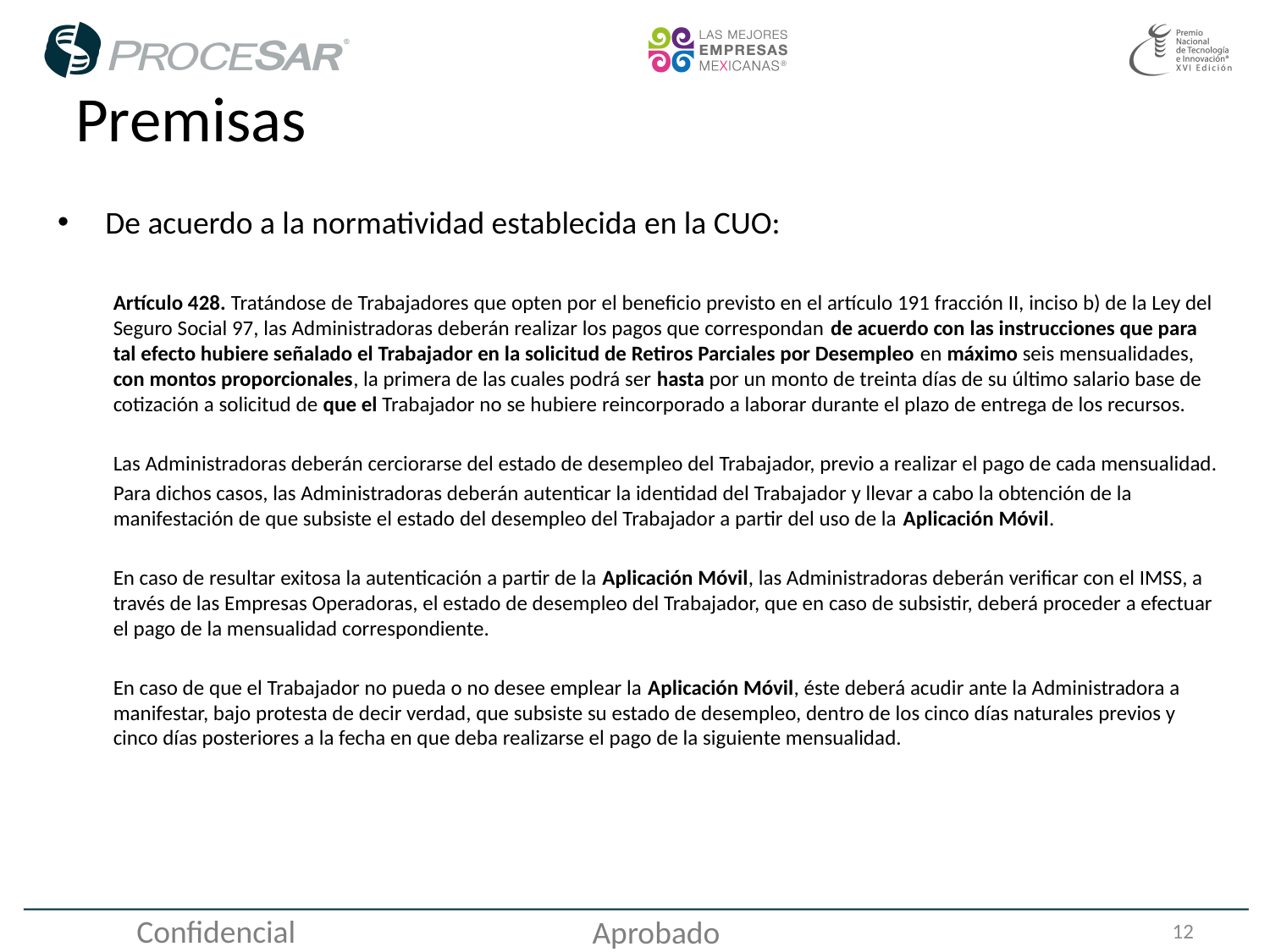

# Premisas
De acuerdo a la normatividad establecida en la CUO:

Artículo 428. Tratándose de Trabajadores que opten por el beneficio previsto en el artículo 191 fracción II, inciso b) de la Ley del Seguro Social 97, las Administradoras deberán realizar los pagos que correspondan de acuerdo con las instrucciones que para tal efecto hubiere señalado el Trabajador en la solicitud de Retiros Parciales por Desempleo en máximo seis mensualidades, con montos proporcionales, la primera de las cuales podrá ser hasta por un monto de treinta días de su último salario base de cotización a solicitud de que el Trabajador no se hubiere reincorporado a laborar durante el plazo de entrega de los recursos.

Las Administradoras deberán cerciorarse del estado de desempleo del Trabajador, previo a realizar el pago de cada mensualidad.
Para dichos casos, las Administradoras deberán autenticar la identidad del Trabajador y llevar a cabo la obtención de la manifestación de que subsiste el estado del desempleo del Trabajador a partir del uso de la Aplicación Móvil.

En caso de resultar exitosa la autenticación a partir de la Aplicación Móvil, las Administradoras deberán verificar con el IMSS, a través de las Empresas Operadoras, el estado de desempleo del Trabajador, que en caso de subsistir, deberá proceder a efectuar el pago de la mensualidad correspondiente.

En caso de que el Trabajador no pueda o no desee emplear la Aplicación Móvil, éste deberá acudir ante la Administradora a manifestar, bajo protesta de decir verdad, que subsiste su estado de desempleo, dentro de los cinco días naturales previos y cinco días posteriores a la fecha en que deba realizarse el pago de la siguiente mensualidad.

Confidencial
12
Aprobado